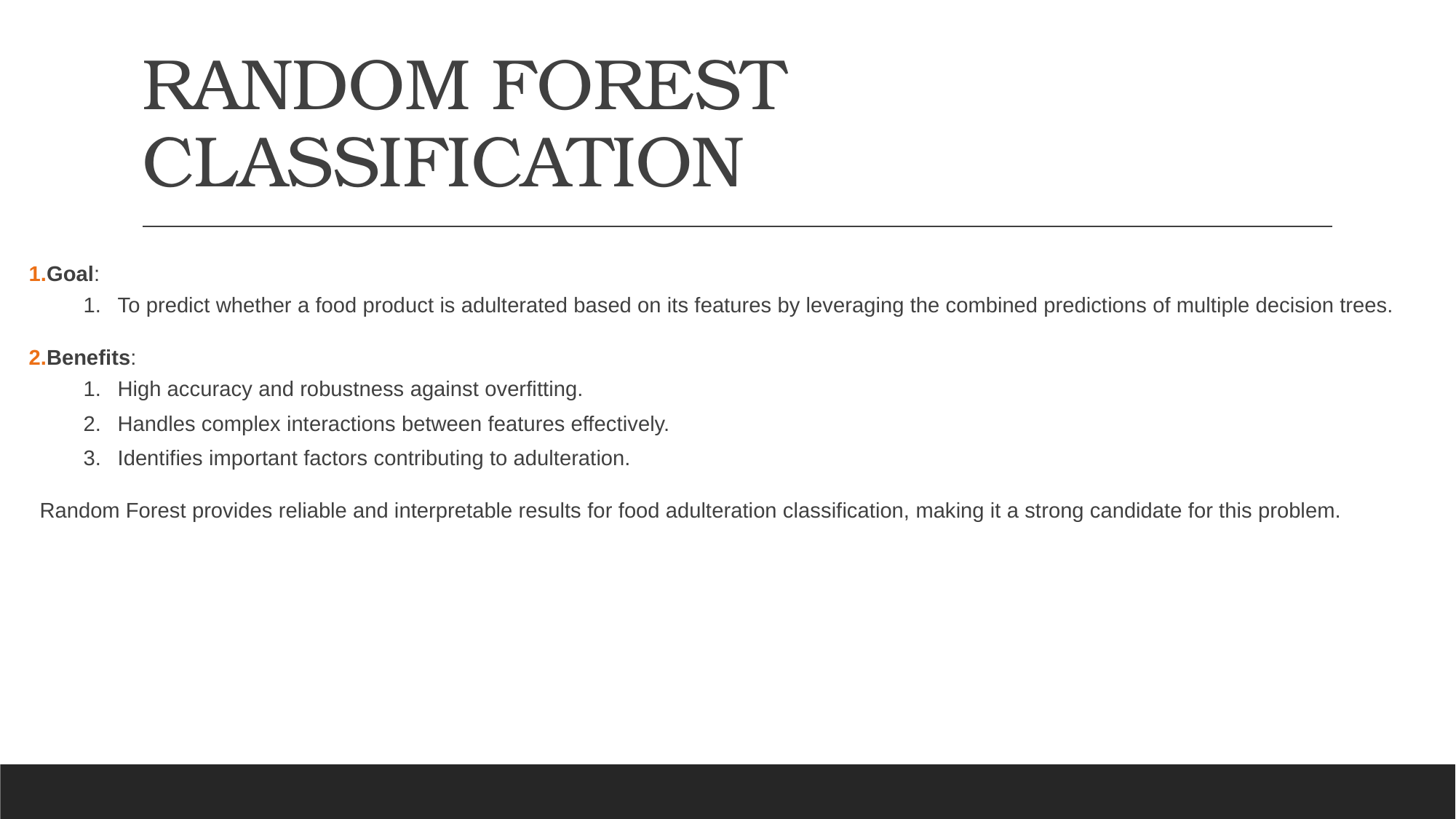

# RANDOM FOREST CLASSIFICATION
Goal:
To predict whether a food product is adulterated based on its features by leveraging the combined predictions of multiple decision trees.
Benefits:
High accuracy and robustness against overfitting.
Handles complex interactions between features effectively.
Identifies important factors contributing to adulteration.
Random Forest provides reliable and interpretable results for food adulteration classification, making it a strong candidate for this problem.